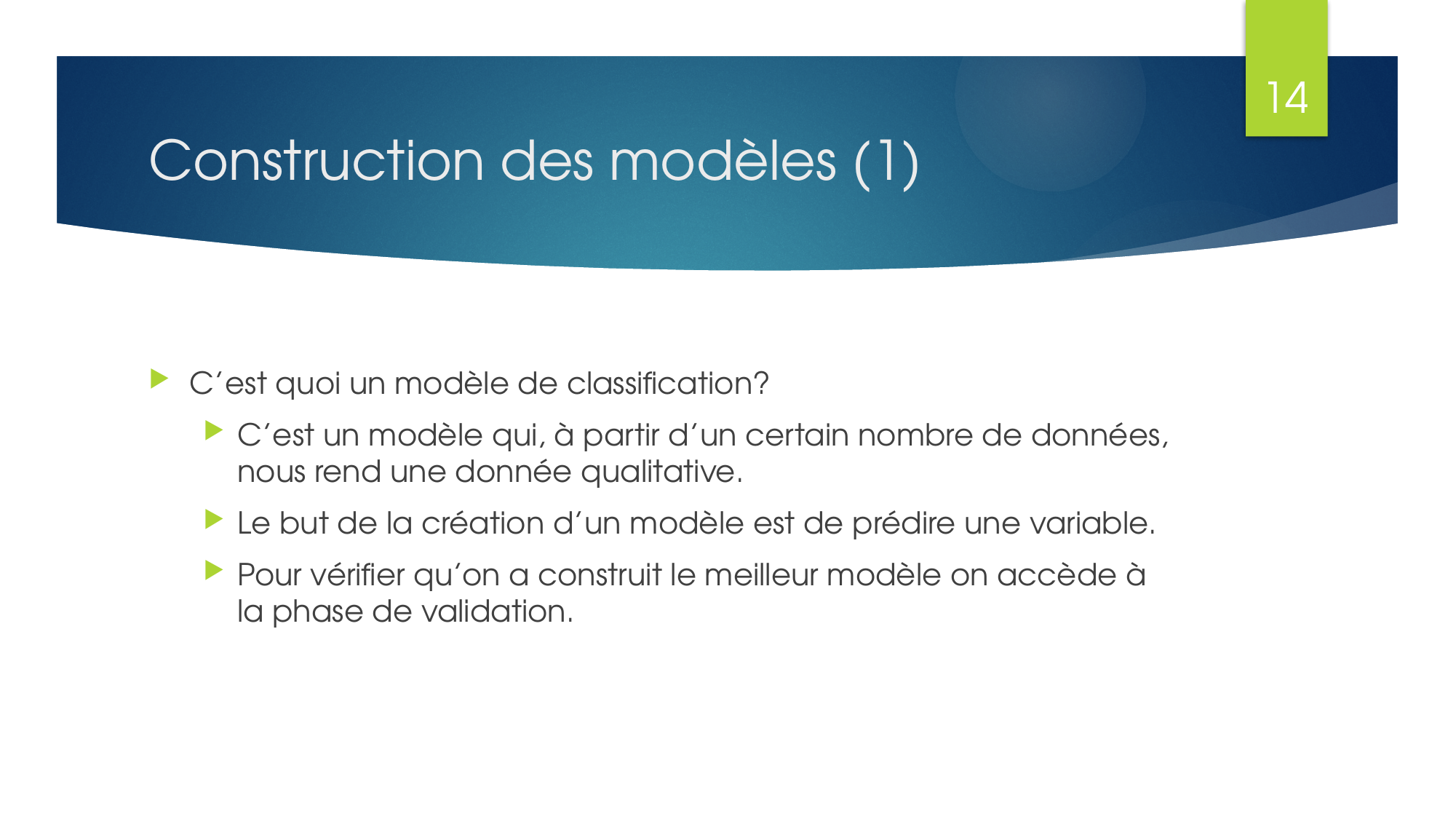

14
# Construction des modèles (1)
C’est quoi un modèle de classification?
C’est un modèle qui, à partir d’un certain nombre de données, nous rend une donnée qualitative.
Le but de la création d’un modèle est de prédire une variable.
Pour vérifier qu’on a construit le meilleur modèle on accède à la phase de validation.